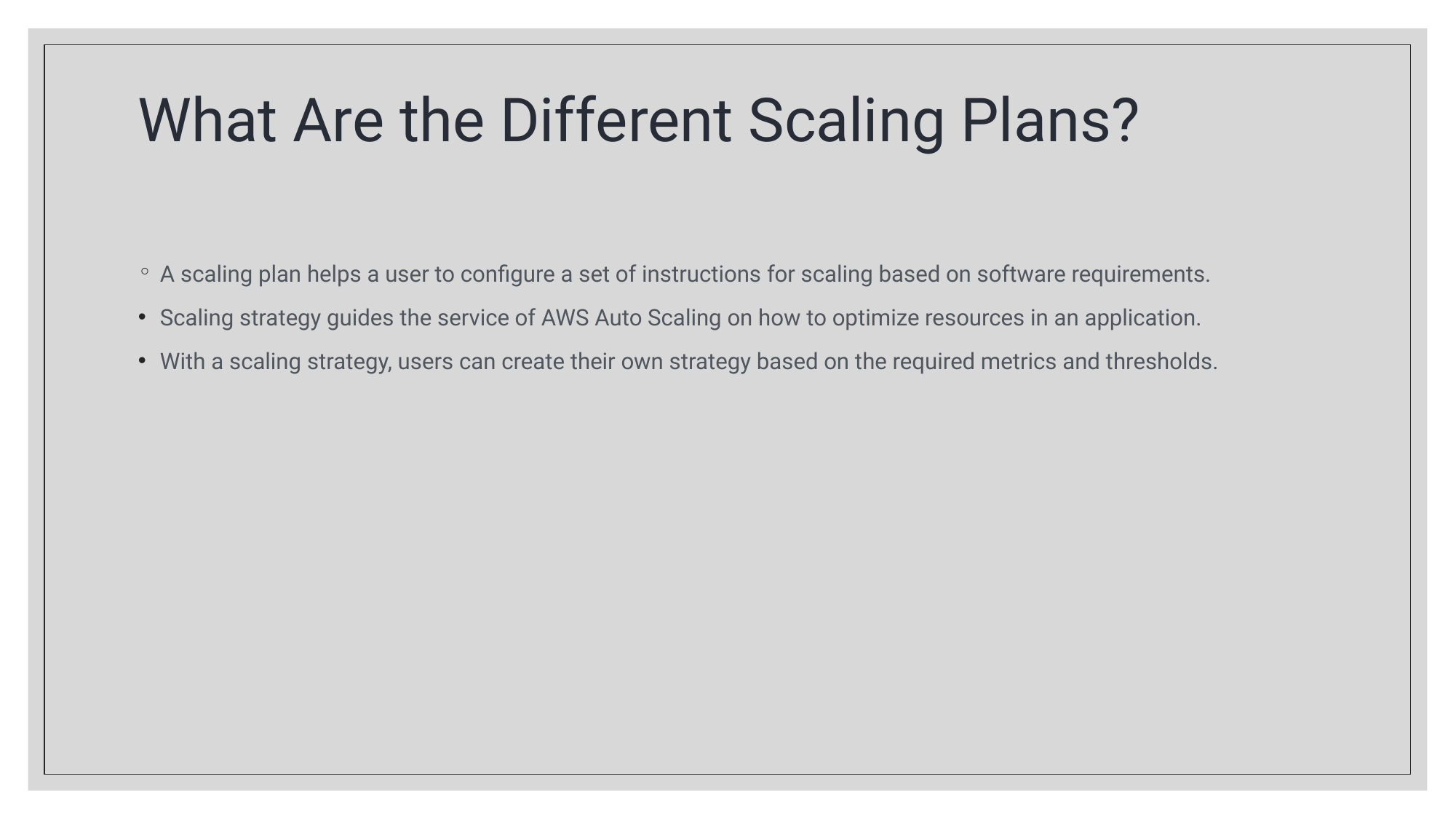

# What Are the Different Scaling Plans?
A scaling plan helps a user to configure a set of instructions for scaling based on software requirements.
Scaling strategy guides the service of AWS Auto Scaling on how to optimize resources in an application.
With a scaling strategy, users can create their own strategy based on the required metrics and thresholds.